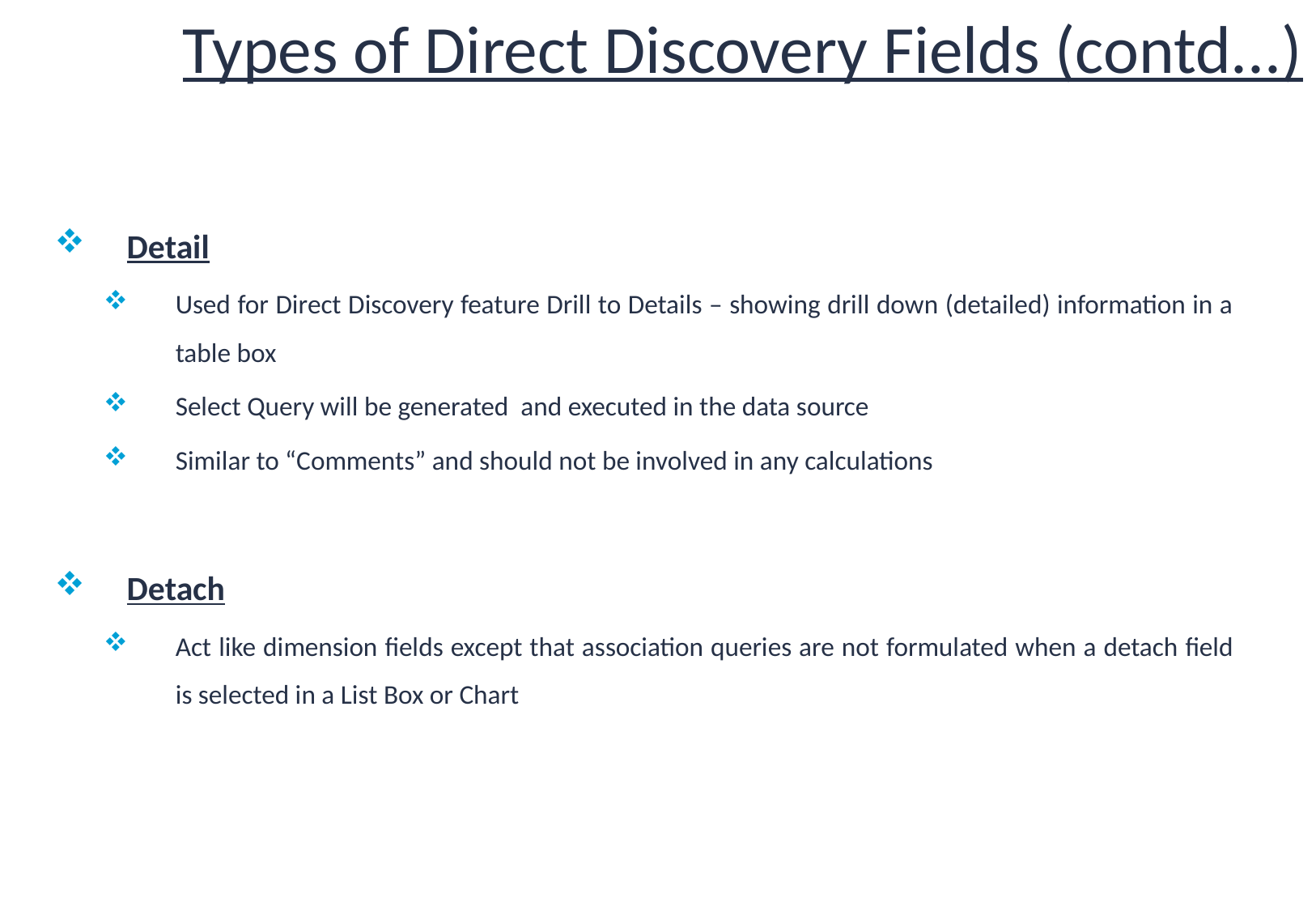

# Types of Direct Discovery Fields (contd...)
Detail
Used for Direct Discovery feature Drill to Details – showing drill down (detailed) information in a table box
Select Query will be generated  and executed in the data source
Similar to “Comments” and should not be involved in any calculations

Detach
Act like dimension fields except that association queries are not formulated when a detach field is selected in a List Box or Chart